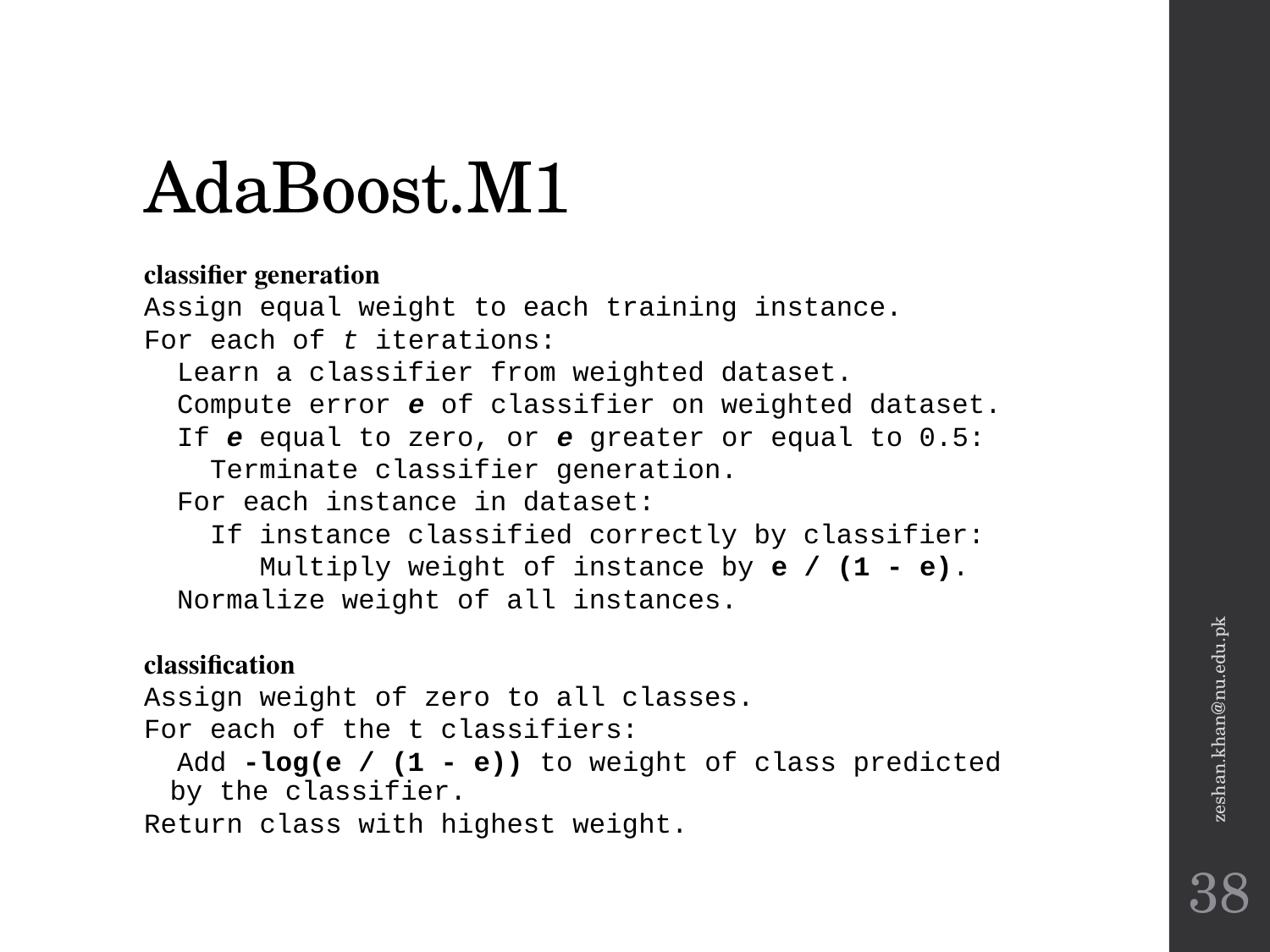

# AdaBoost.M1
classifier generation
Assign equal weight to each training instance.
For each of t iterations:
  Learn a classifier from weighted dataset.
  Compute error e of classifier on weighted dataset.
  If e equal to zero, or e greater or equal to 0.5:
    Terminate classifier generation.
  For each instance in dataset:
    If instance classified correctly by classifier:
       Multiply weight of instance by e / (1 - e).
  Normalize weight of all instances.

classification
Assign weight of zero to all classes.
For each of the t classifiers:
  Add -log(e / (1 - e)) to weight of class predicted by the classifier.
Return class with highest weight.
zeshan.khan@nu.edu.pk
38